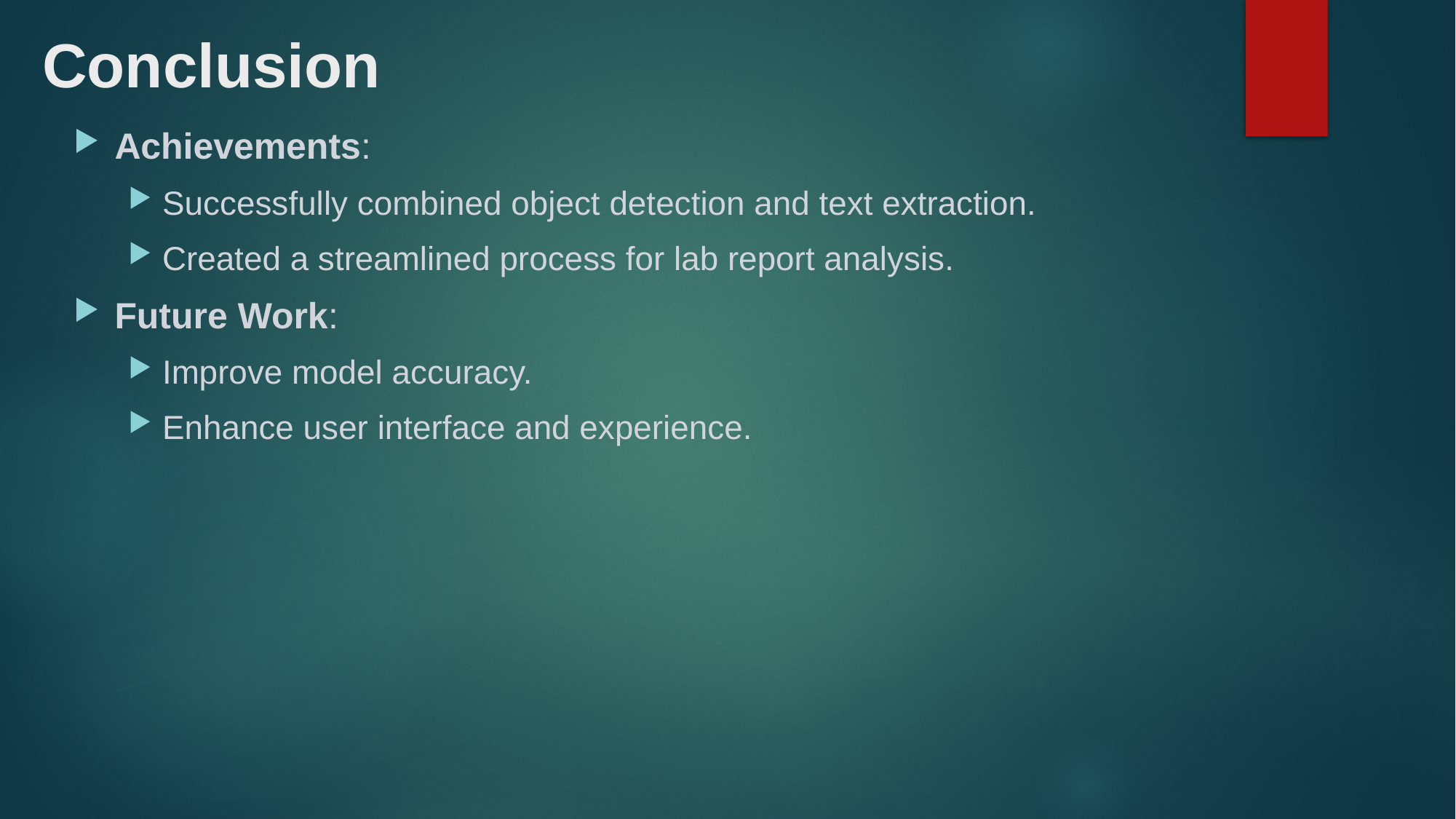

# Conclusion
Achievements:
Successfully combined object detection and text extraction.
Created a streamlined process for lab report analysis.
Future Work:
Improve model accuracy.
Enhance user interface and experience.